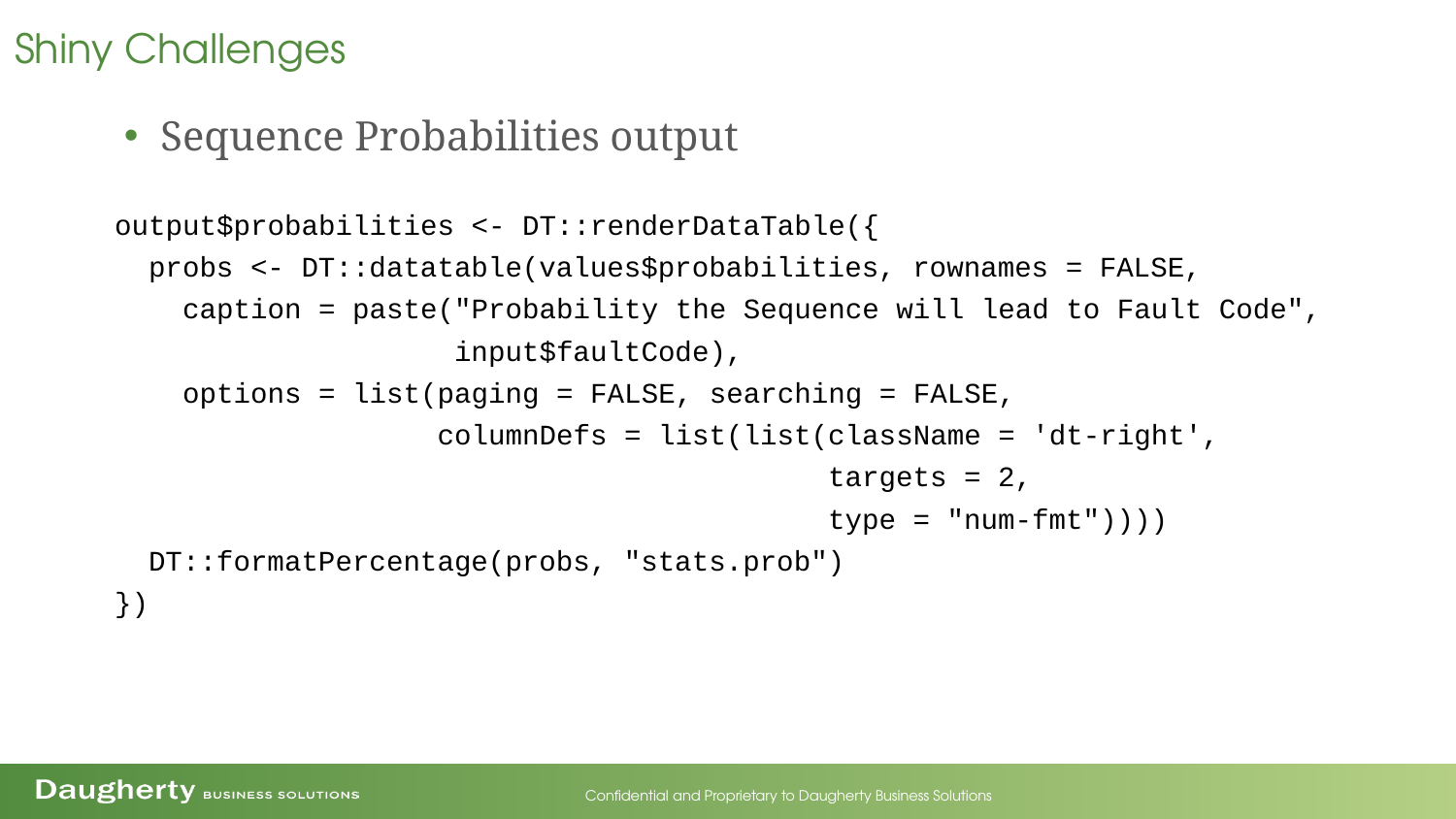

Shiny Challenges
Sequence Probabilities output
output$probabilities <- DT::renderDataTable({
  probs <- DT::datatable(values$probabilities, rownames = FALSE,
    caption = paste("Probability the Sequence will lead to Fault Code",
                    input$faultCode),
    options = list(paging = FALSE, searching = FALSE,
                   columnDefs = list(list(className = 'dt-right',
                                          targets = 2,
                                          type = "num-fmt"))))
  DT::formatPercentage(probs, "stats.prob")
})